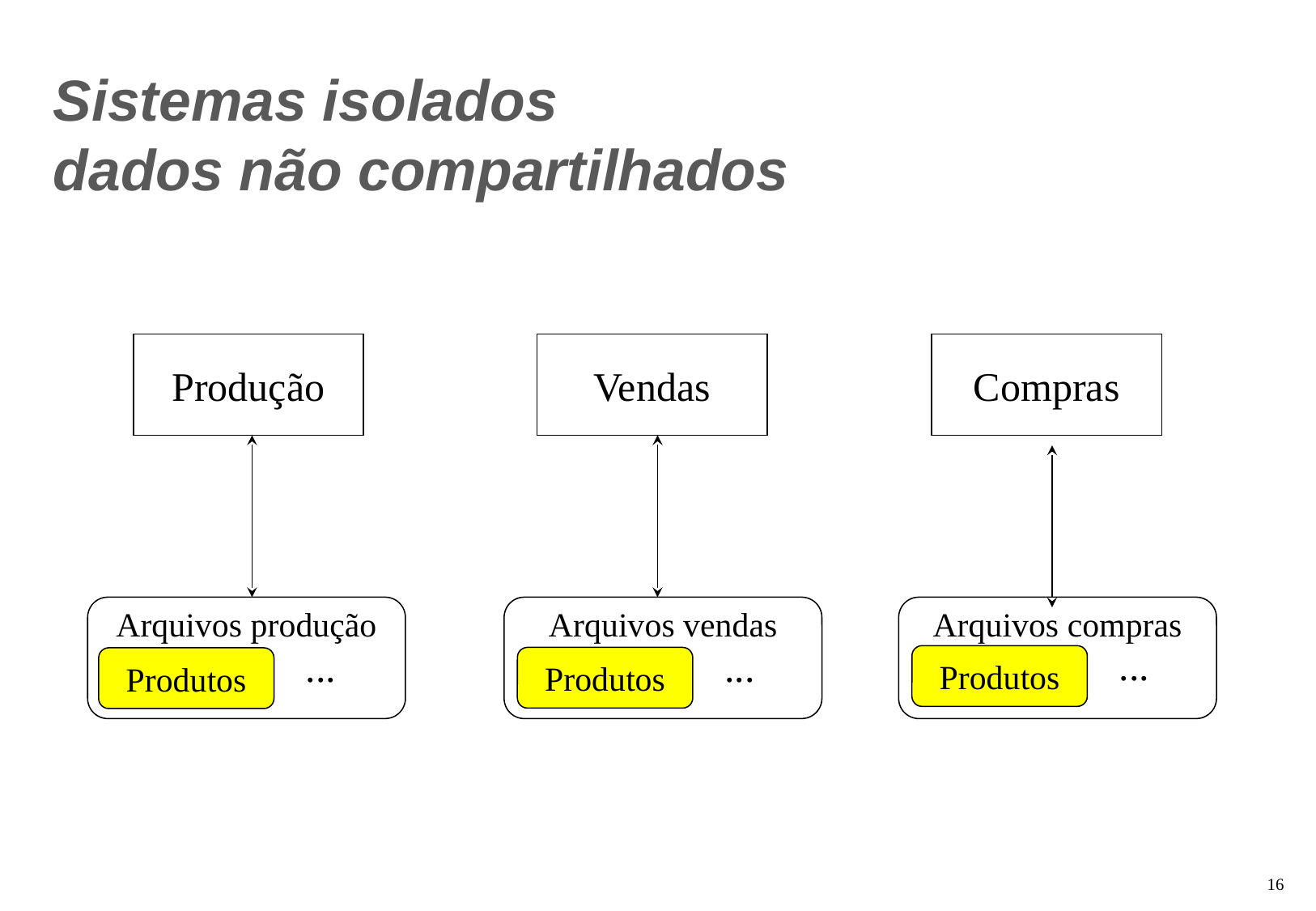

Sistemas isolados
dados não compartilhados
Produção
Vendas
Compras

Arquivos produção

Arquivos vendas

Arquivos compras
...
...
...
Produtos
Produtos
Produtos
16